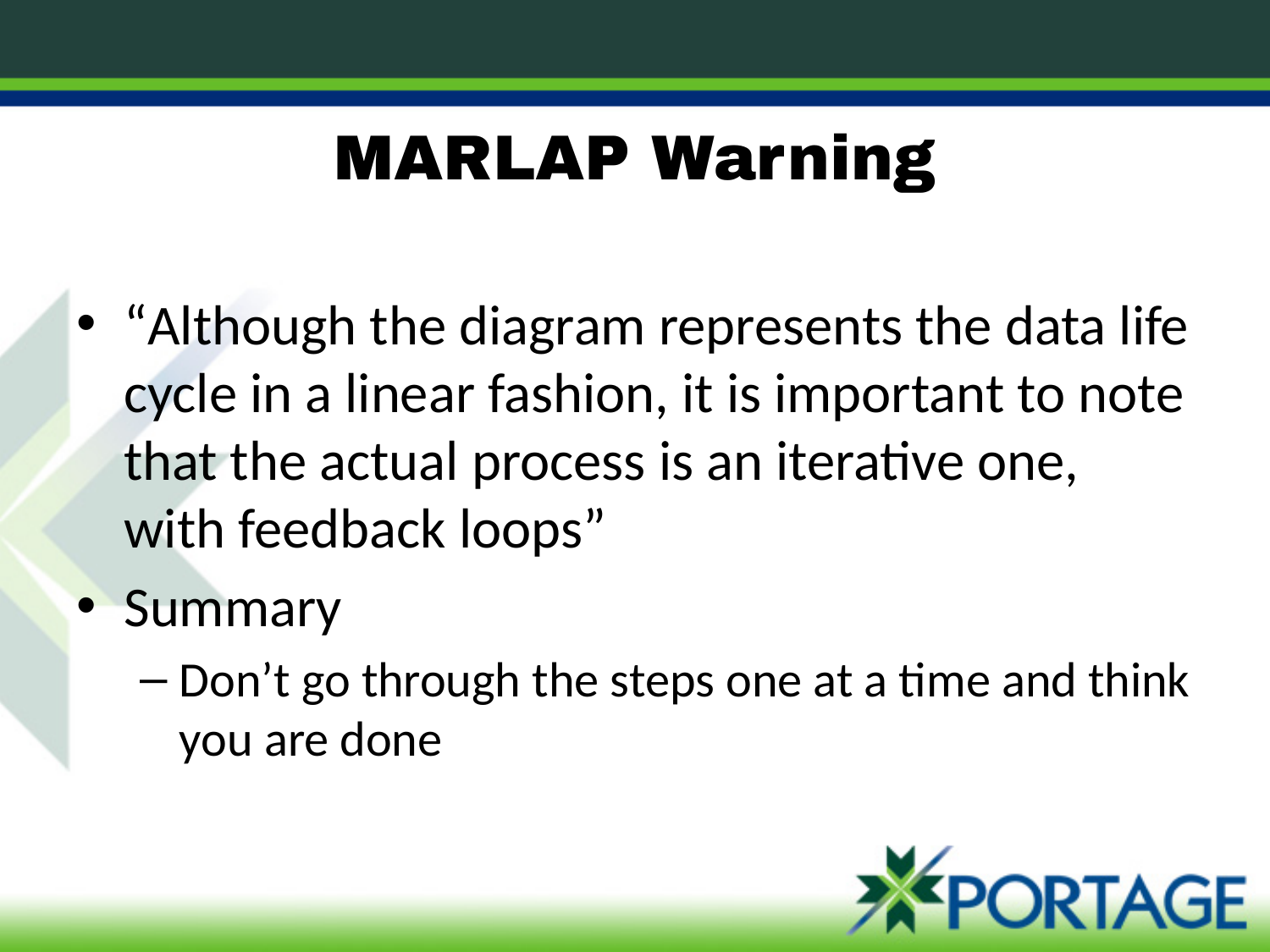

# MARLAP Warning
“Although the diagram represents the data life cycle in a linear fashion, it is important to note that the actual process is an iterative one, with feedback loops”
Summary
Don’t go through the steps one at a time and think you are done